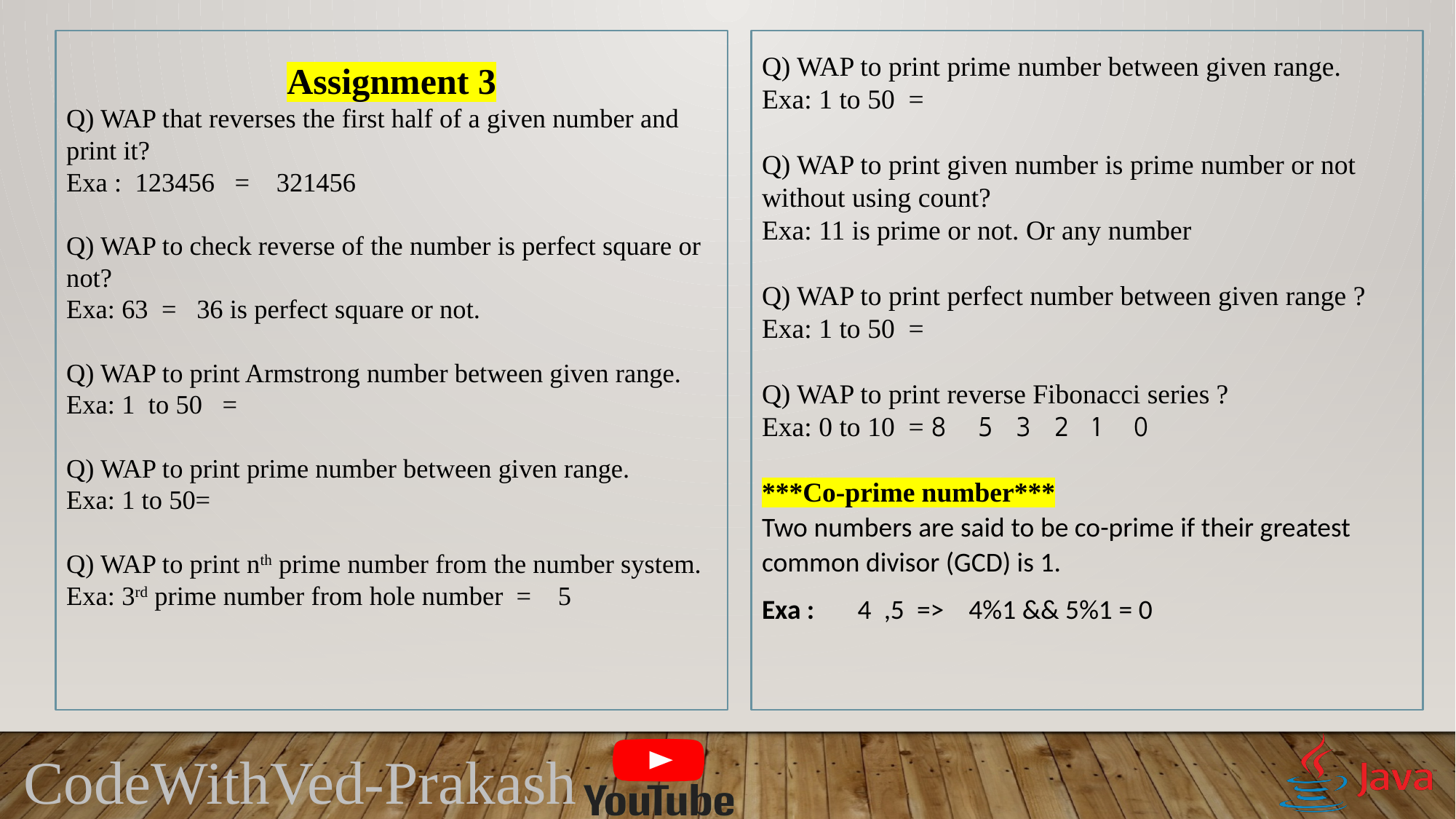

Q) WAP to print prime number between given range.
Exa: 1 to 50  =

Q) WAP to print given number is prime number or not without using count?
Exa: 11 is prime or not. Or any number

Q) WAP to print perfect number between given range ?
Exa: 1 to 50  =

Q) WAP to print reverse Fibonacci series ?
Exa: 0 to 10  = 8    5   3   2   1    0
***Co-prime number***
Two numbers are said to be co-prime if their greatest common divisor (GCD) is 1.
Exa :       4  ,5  =>    4%1 && 5%1 = 0

Assignment 3
Q) WAP that reverses the first half of a given number and print it?
Exa :  123456   =    321456

Q) WAP to check reverse of the number is perfect square or not?
Exa: 63  =   36 is perfect square or not.

Q) WAP to print Armstrong number between given range.
Exa: 1  to 50   =

Q) WAP to print prime number between given range.
Exa: 1 to 50=

Q) WAP to print nth prime number from the number system.
Exa: 3rd prime number from hole number  =    5